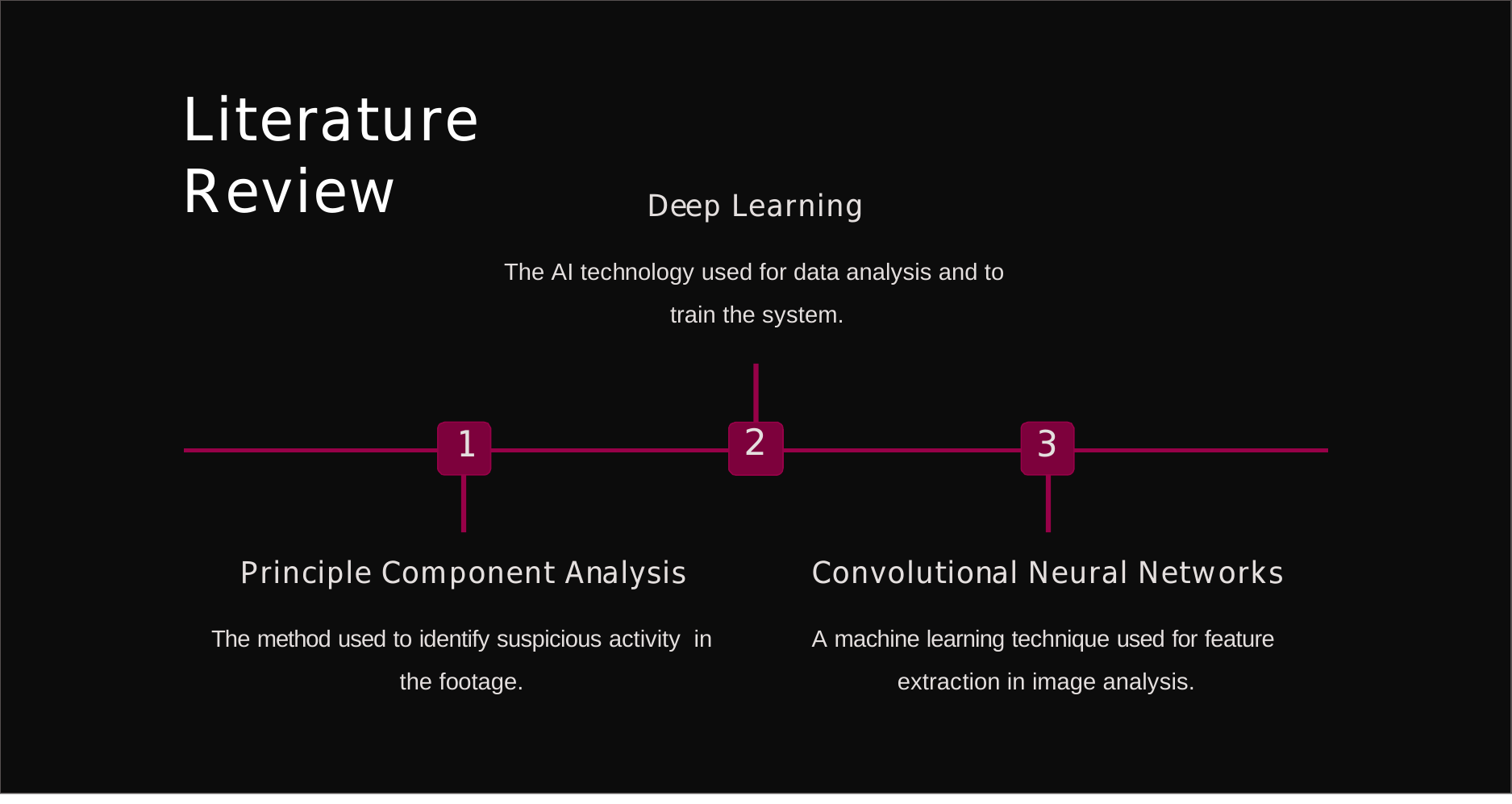

# Literature Review
Deep Learning
The AI technology used for data analysis and to  train the system.

2
1
3

Principle Component Analysis
The method used to identify suspicious activity  in the footage.
Convolutional Neural Networks
A machine learning technique used for feature  extraction in image analysis.